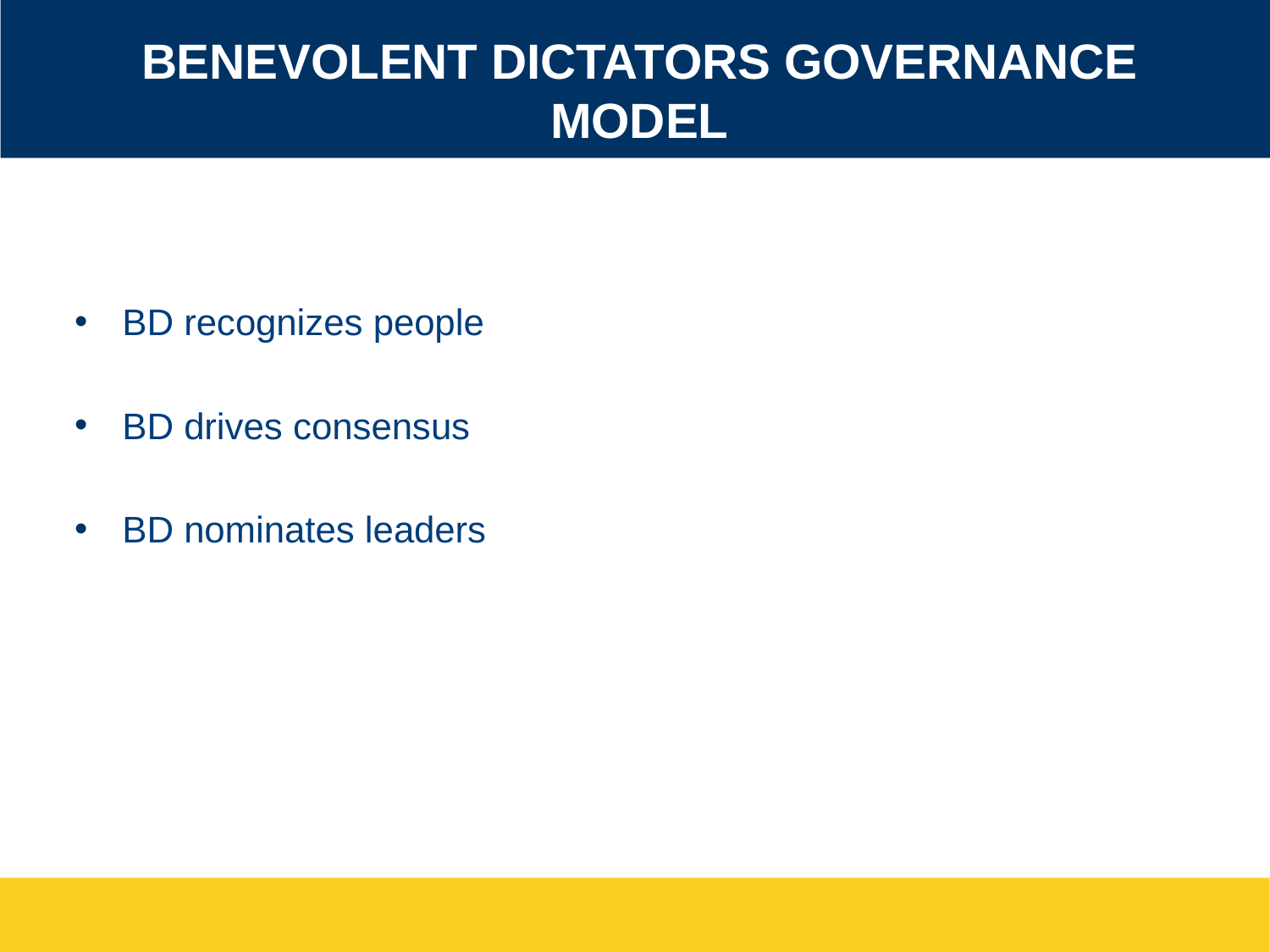

# Benevolent Dictators Governance Model

BD recognizes people

BD drives consensus

BD nominates leaders